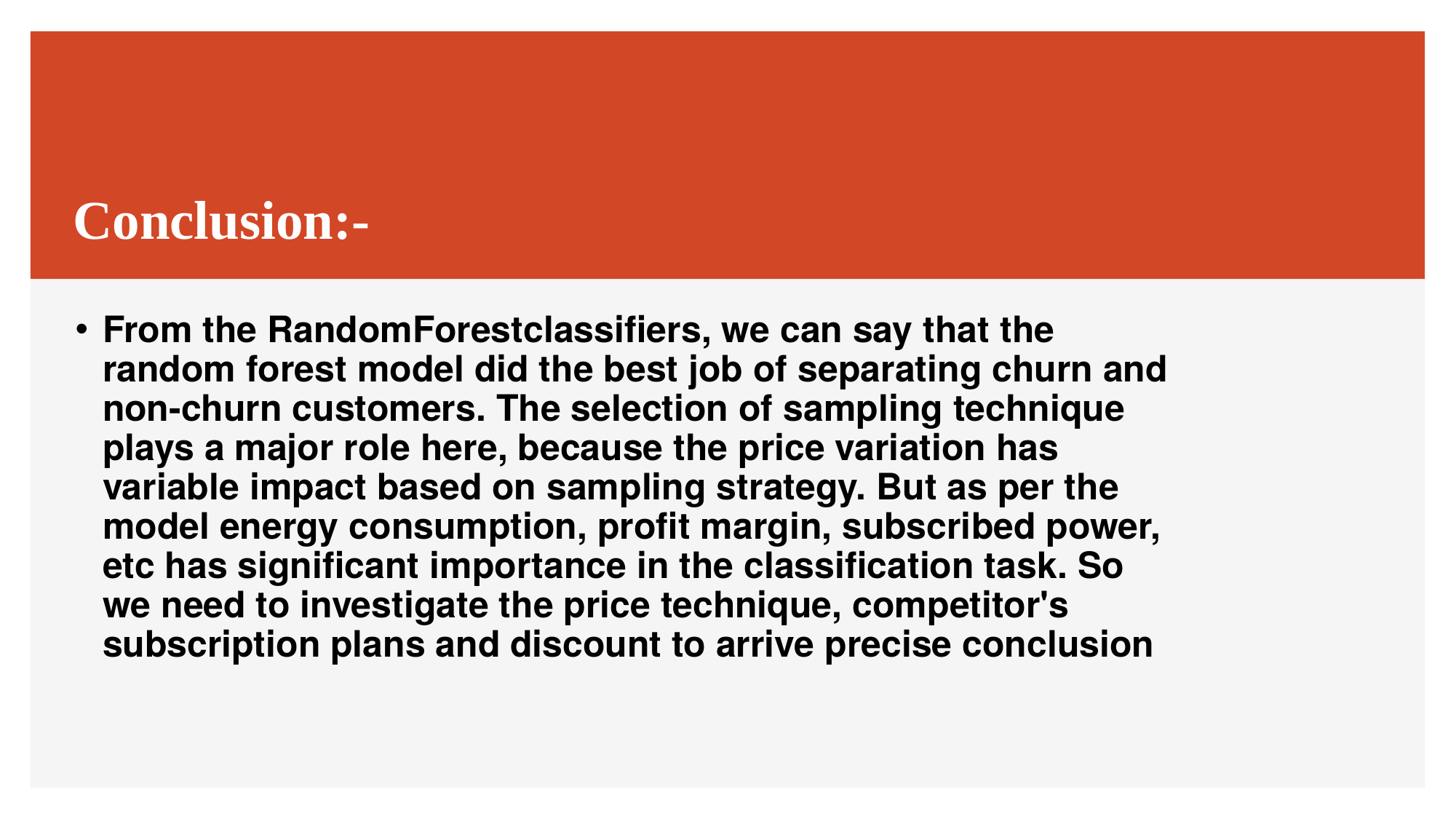

# Conclusion:-
From the RandomForestclassifiers, we can say that the random forest model did the best job of separating churn and non-churn customers. The selection of sampling technique plays a major role here, because the price variation has variable impact based on sampling strategy. But as per the model energy consumption, profit margin, subscribed power, etc has significant importance in the classification task. So we need to investigate the price technique, competitor's subscription plans and discount to arrive precise conclusion